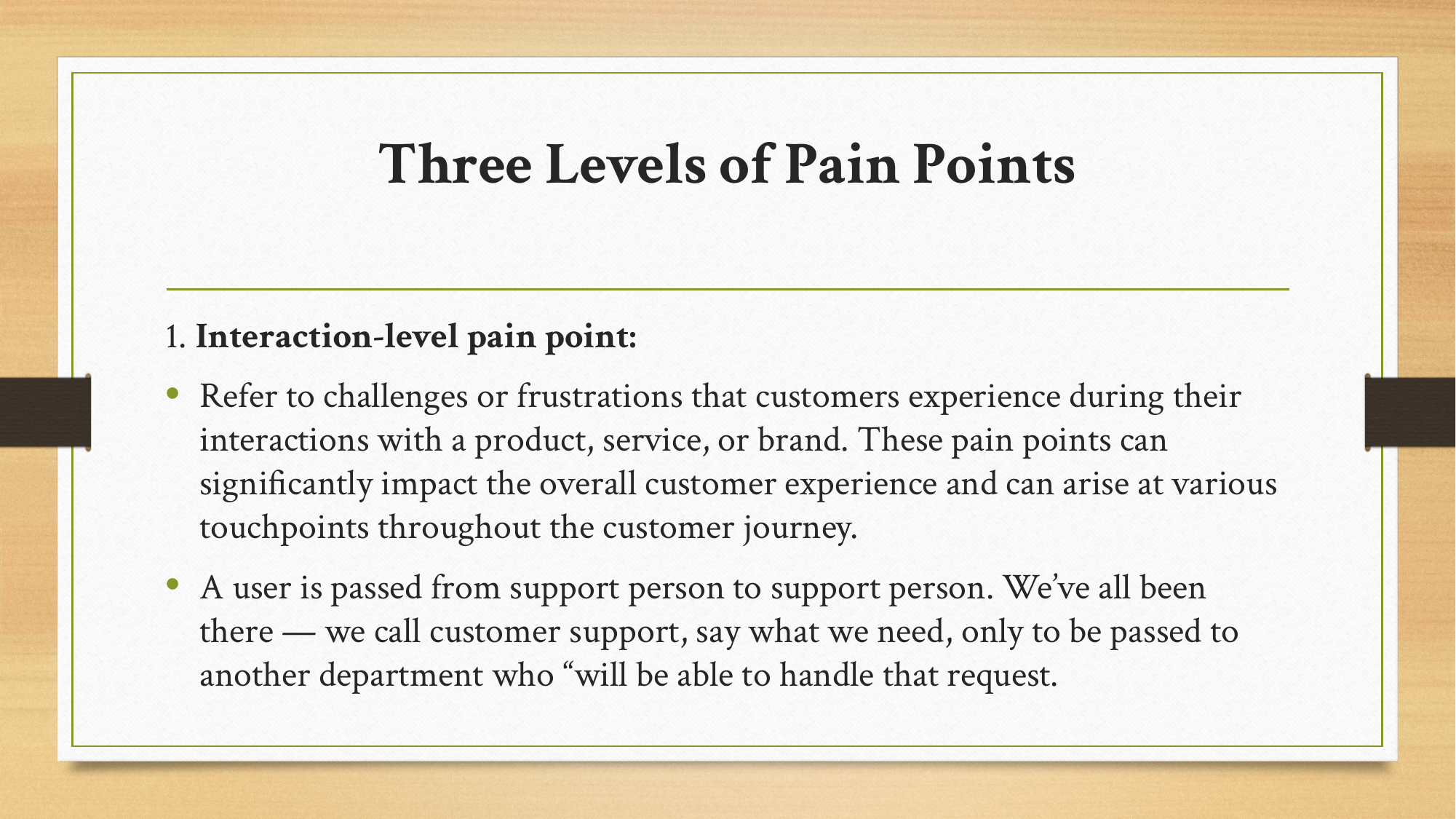

# Three Levels of Pain Points
1. Interaction-level pain point:
Refer to challenges or frustrations that customers experience during their interactions with a product, service, or brand. These pain points can significantly impact the overall customer experience and can arise at various touchpoints throughout the customer journey.
A user is passed from support person to support person. We’ve all been there — we call customer support, say what we need, only to be passed to another department who “will be able to handle that request.